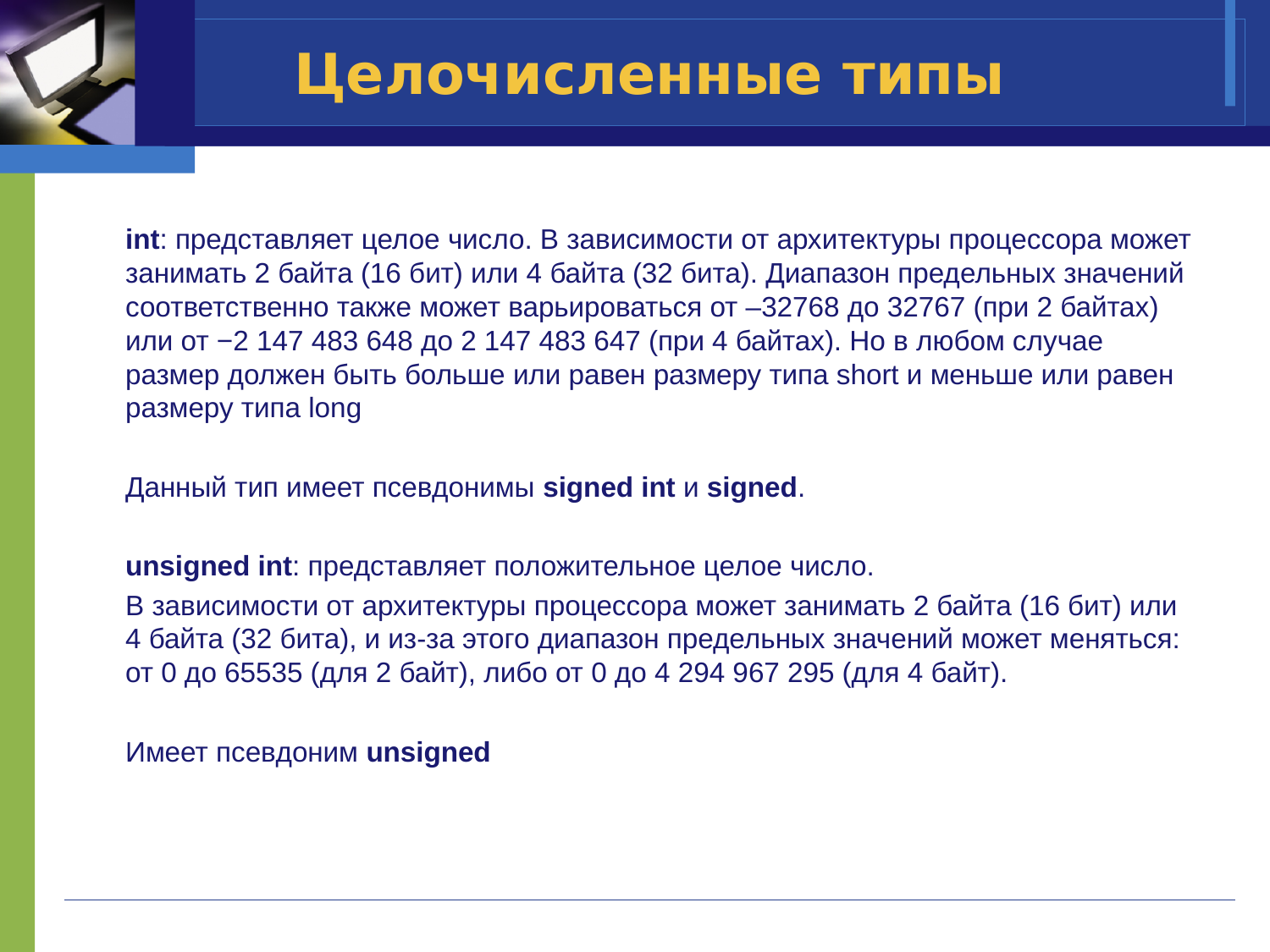

# Целочисленные типы

int: представляет целое число. В зависимости от архитектуры процессора может занимать 2 байта (16 бит) или 4 байта (32 бита). Диапазон предельных значений соответственно также может варьироваться от –32768 до 32767 (при 2 байтах) или от −2 147 483 648 до 2 147 483 647 (при 4 байтах). Но в любом случае размер должен быть больше или равен размеру типа short и меньше или равен размеру типа long

Данный тип имеет псевдонимы signed int и signed.

unsigned int: представляет положительное целое число.
В зависимости от архитектуры процессора может занимать 2 байта (16 бит) или 4 байта (32 бита), и из-за этого диапазон предельных значений может меняться: от 0 до 65535 (для 2 байт), либо от 0 до 4 294 967 295 (для 4 байт).

Имеет псевдоним unsigned